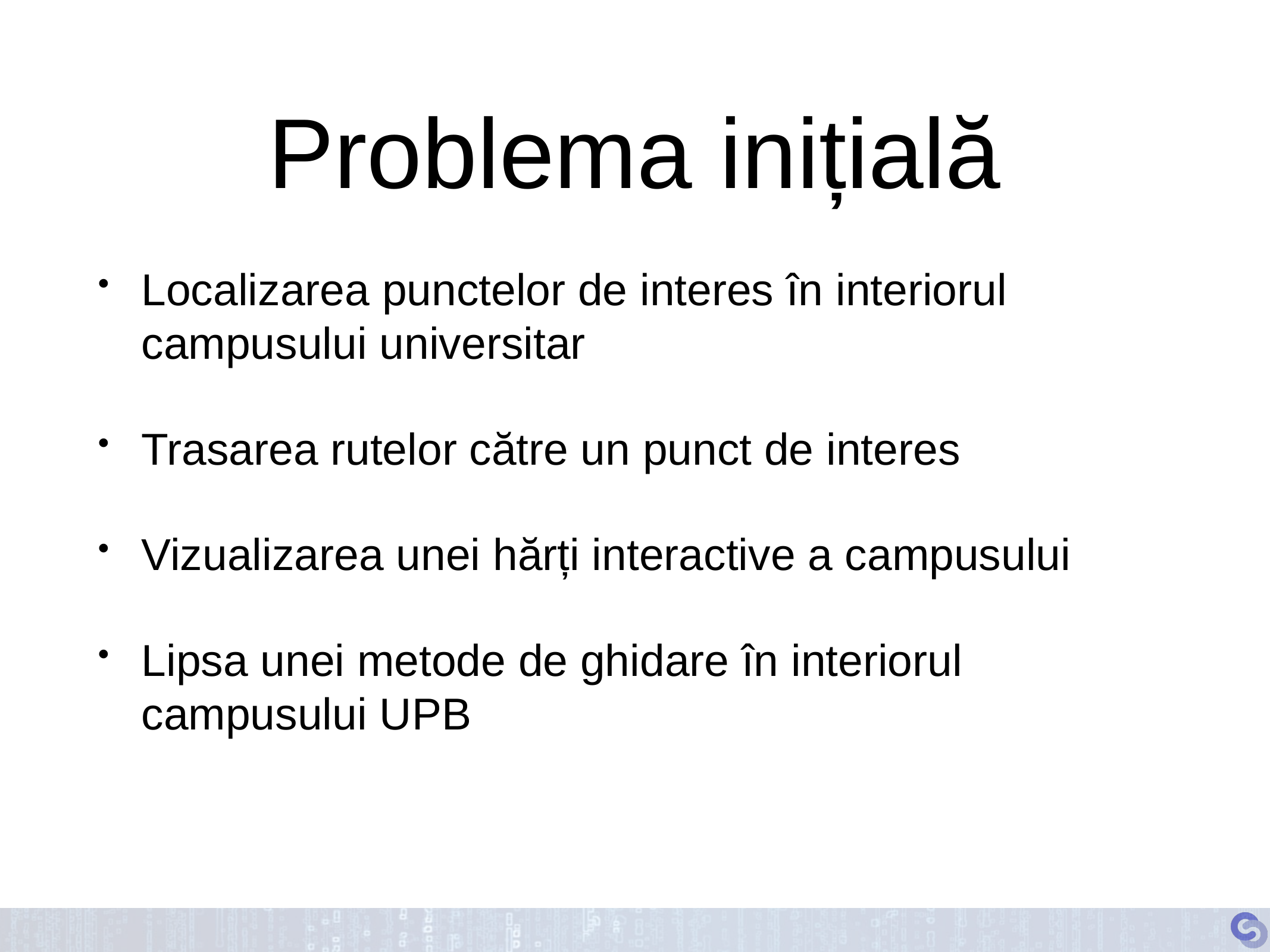

# Problema inițială
Localizarea punctelor de interes în interiorul campusului universitar
Trasarea rutelor către un punct de interes
Vizualizarea unei hărți interactive a campusului
Lipsa unei metode de ghidare în interiorul campusului UPB
4